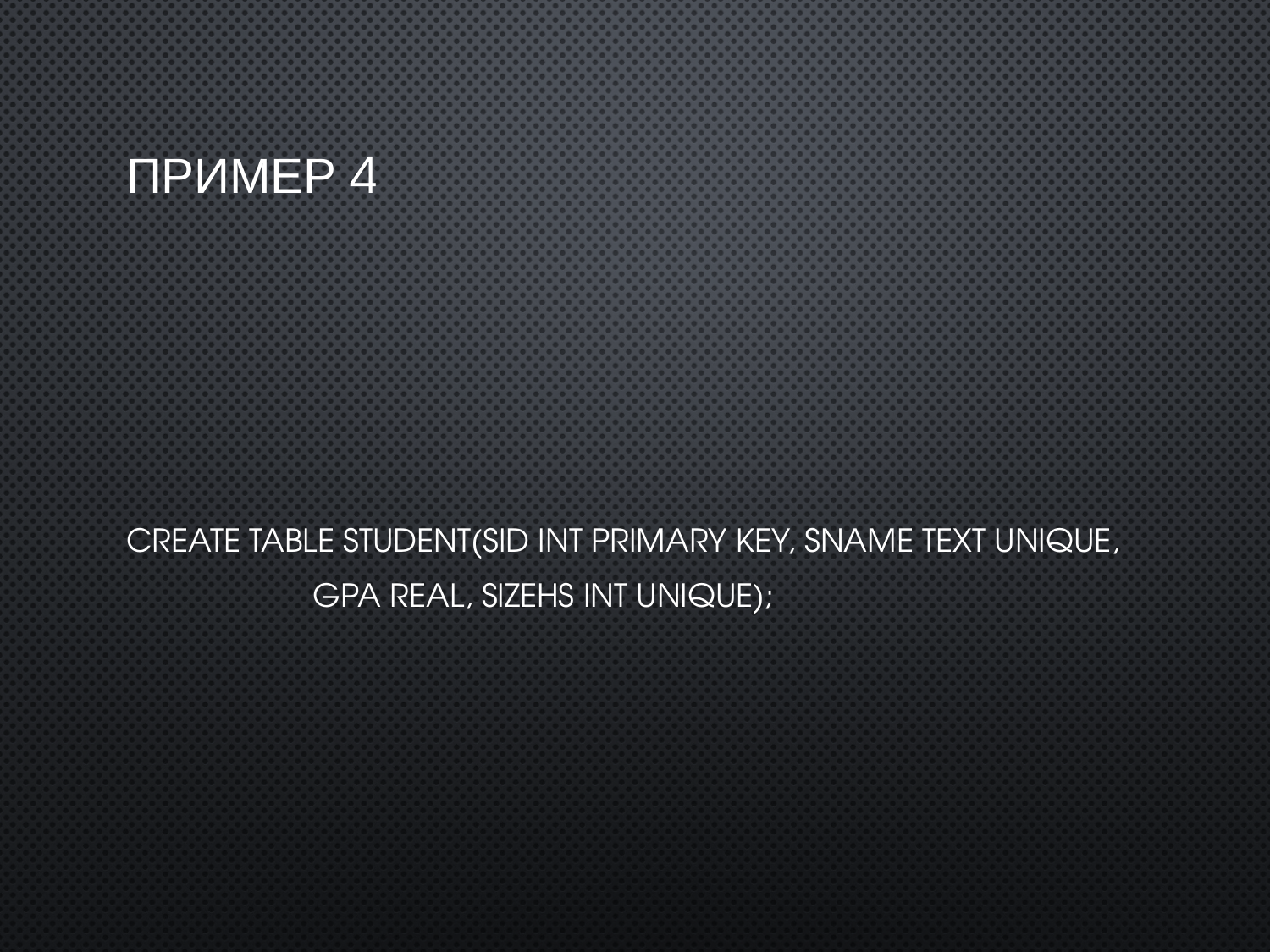

# Пример 4
create table Student(sID int primary key, sName text unique,
                     GPA real, sizeHS int unique);